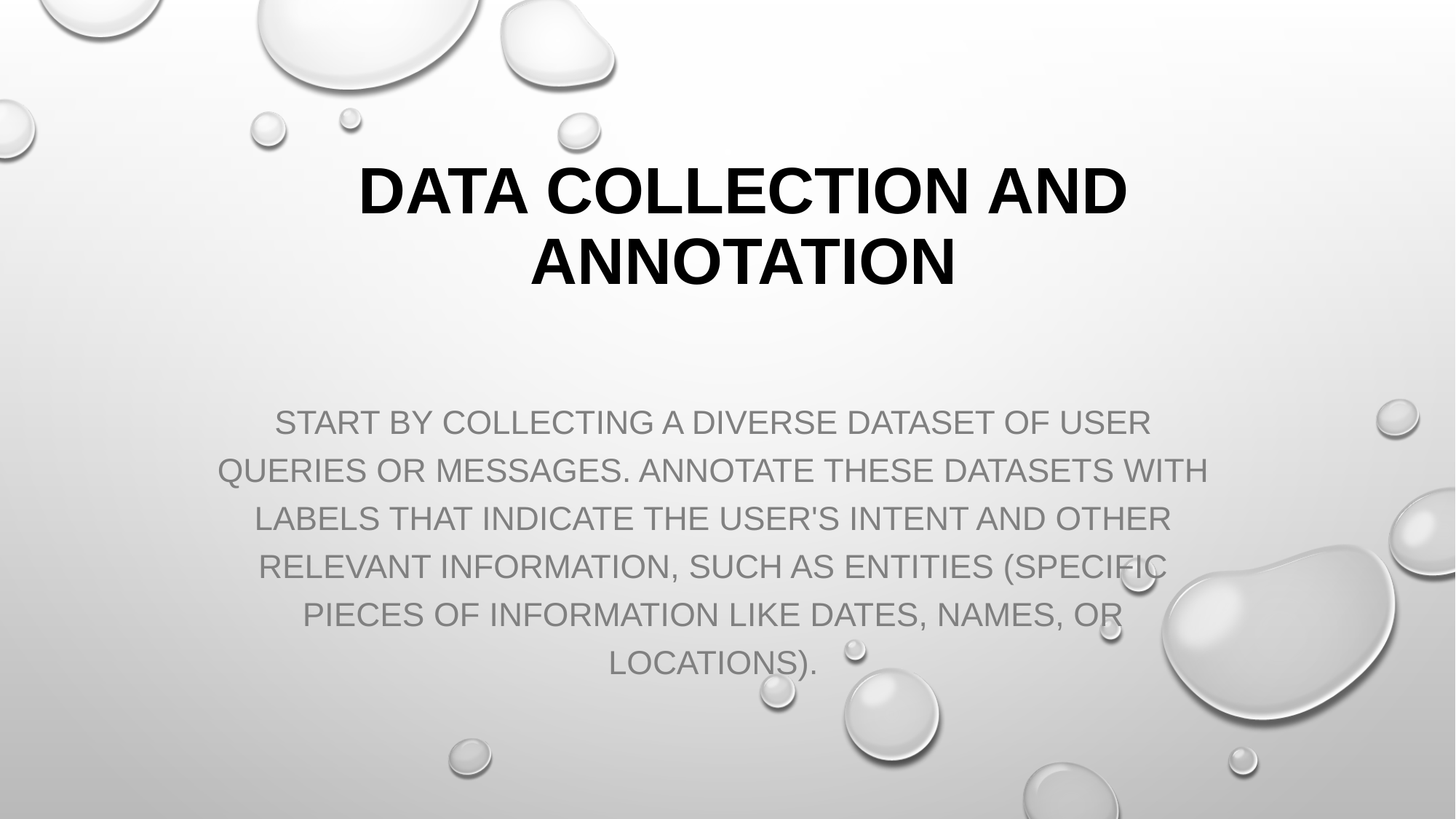

# Data Collection and Annotation
Start by collecting a diverse dataset of user queries or messages. Annotate these datasets with labels that indicate the user's intent and other relevant information, such as entities (specific pieces of information like dates, names, or locations).